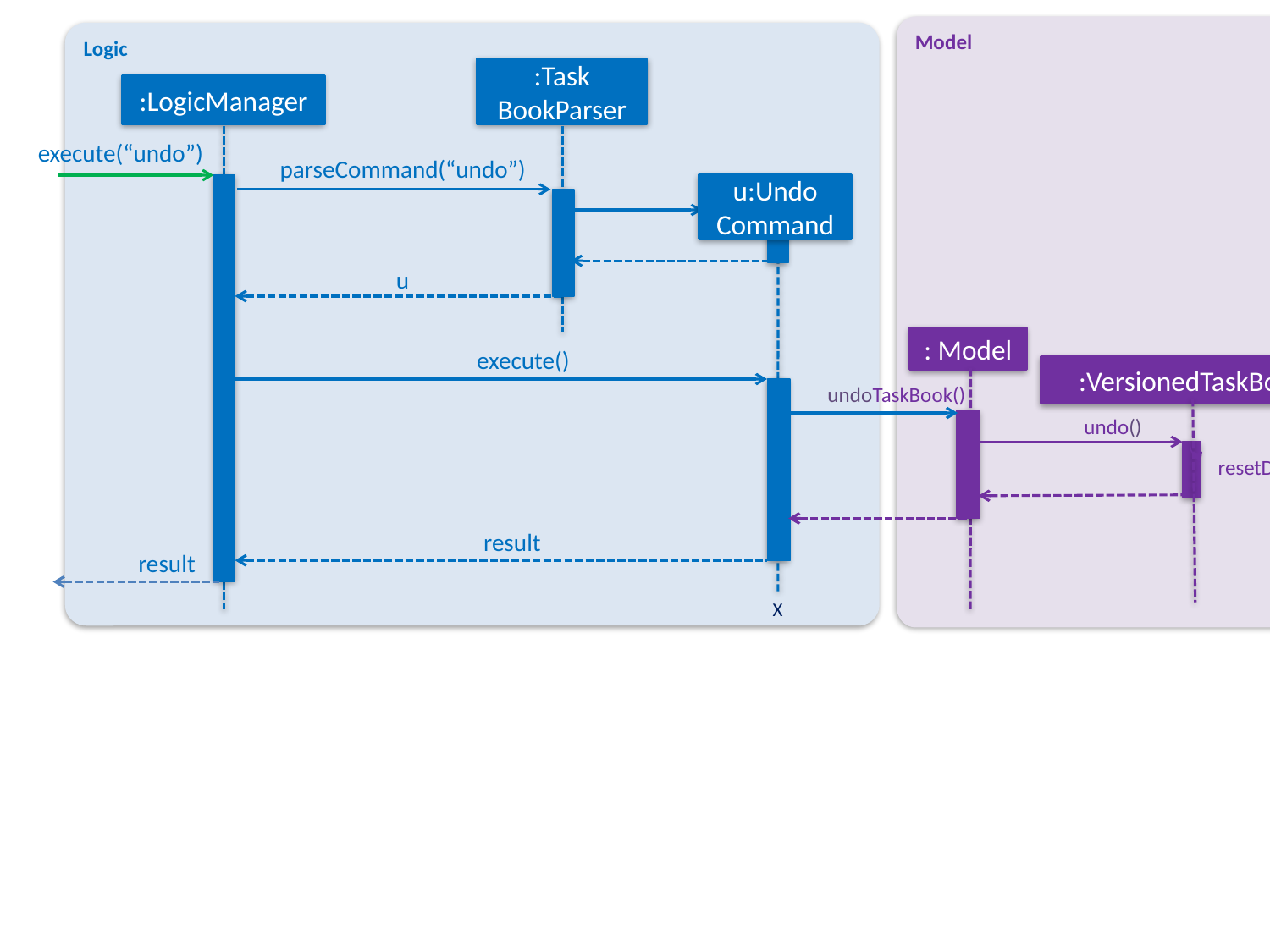

Model
Logic
:Task
BookParser
:LogicManager
execute(“undo”)
parseCommand(“undo”)

u:Undo
Command

u
: Model
execute()
:VersionedTaskBook

undoTaskBook()

undo()

resetData(ReadOnlyTaskBook)
result
result
X